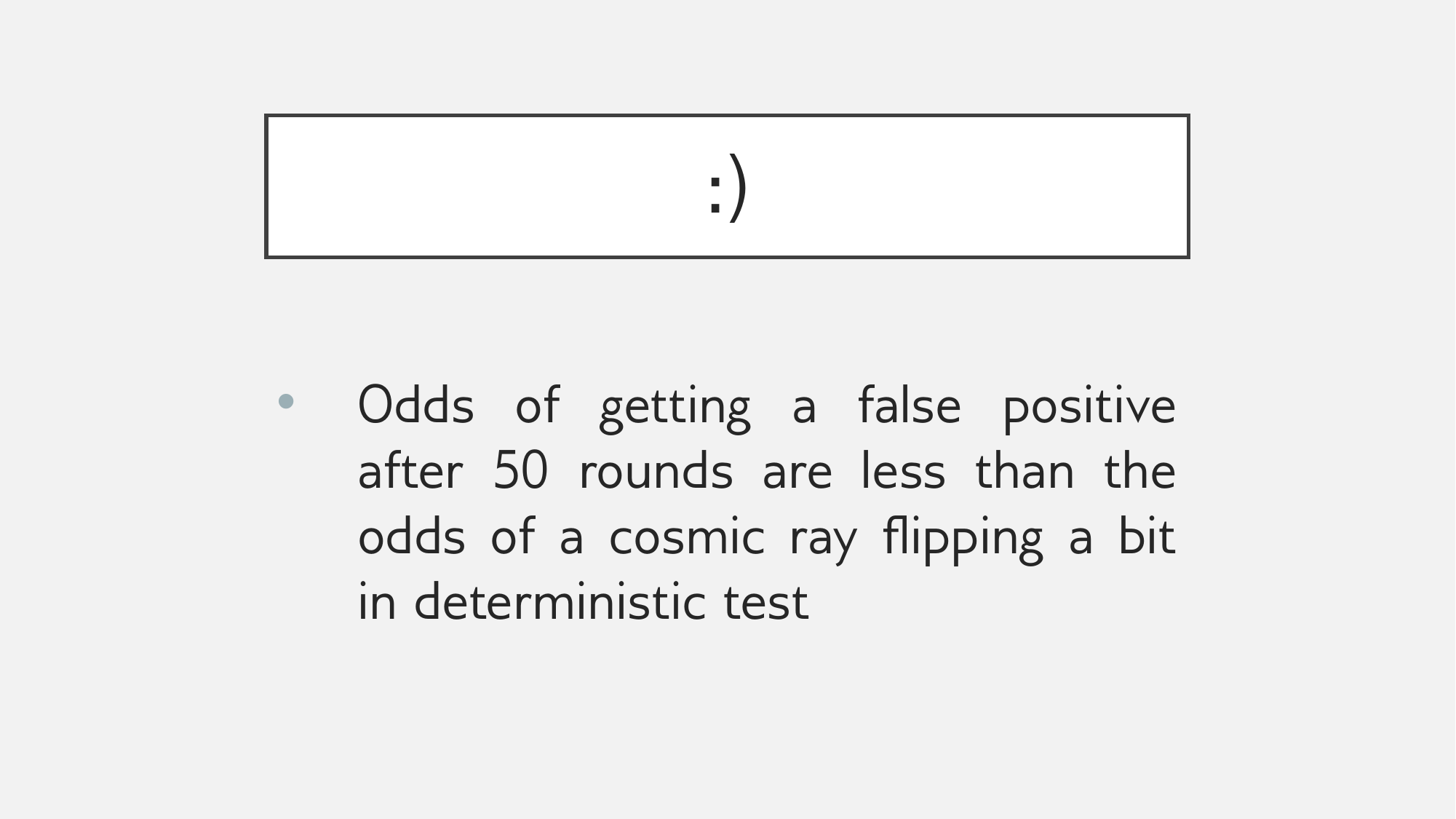

:)

Odds of getting a false positive after 50 rounds are less than the odds of a cosmic ray flipping a bit in deterministic test